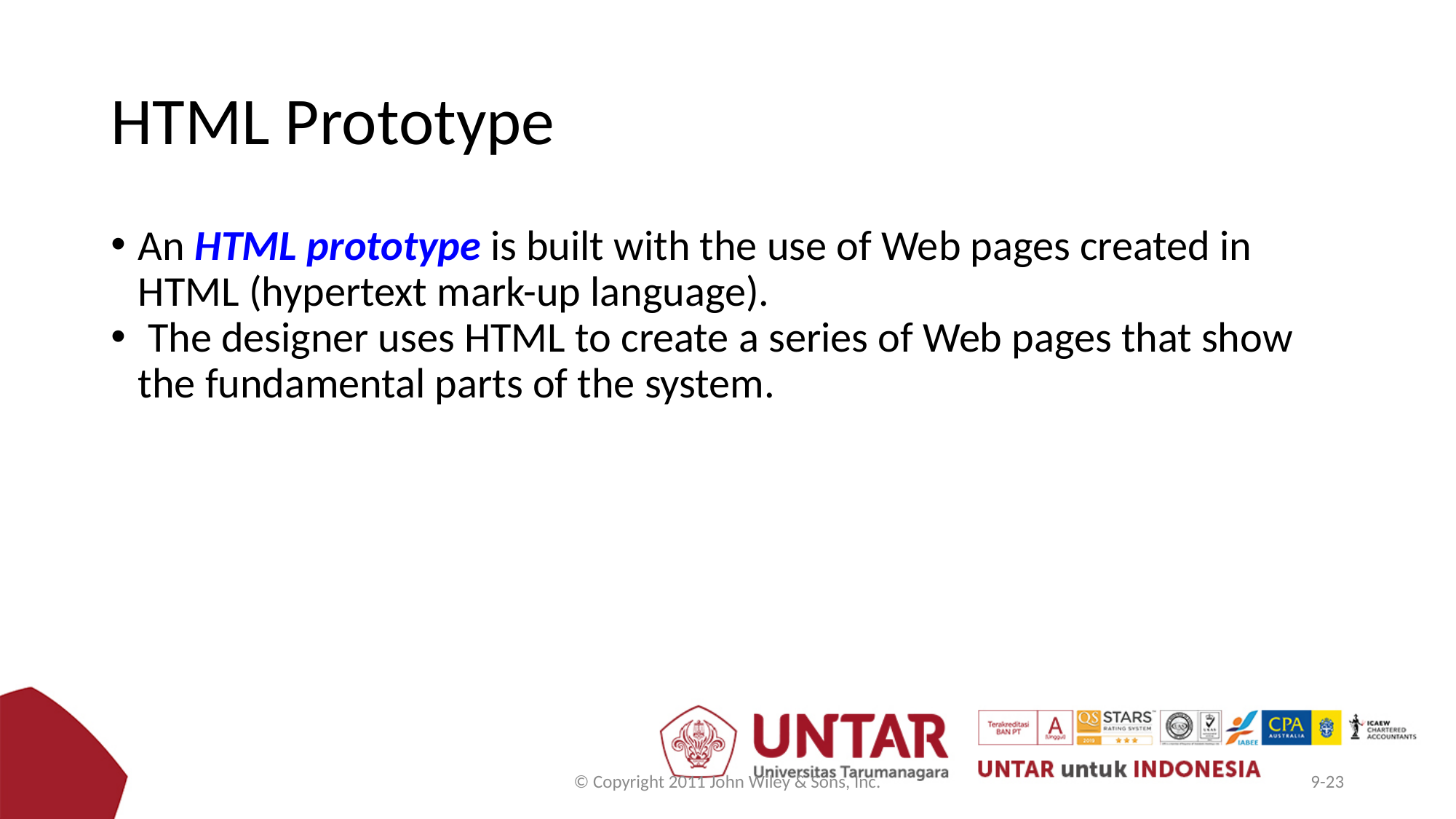

# HTML Prototype
An HTML prototype is built with the use of Web pages created in HTML (hypertext mark-up language).
 The designer uses HTML to create a series of Web pages that show the fundamental parts of the system.
© Copyright 2011 John Wiley & Sons, Inc.
9-23